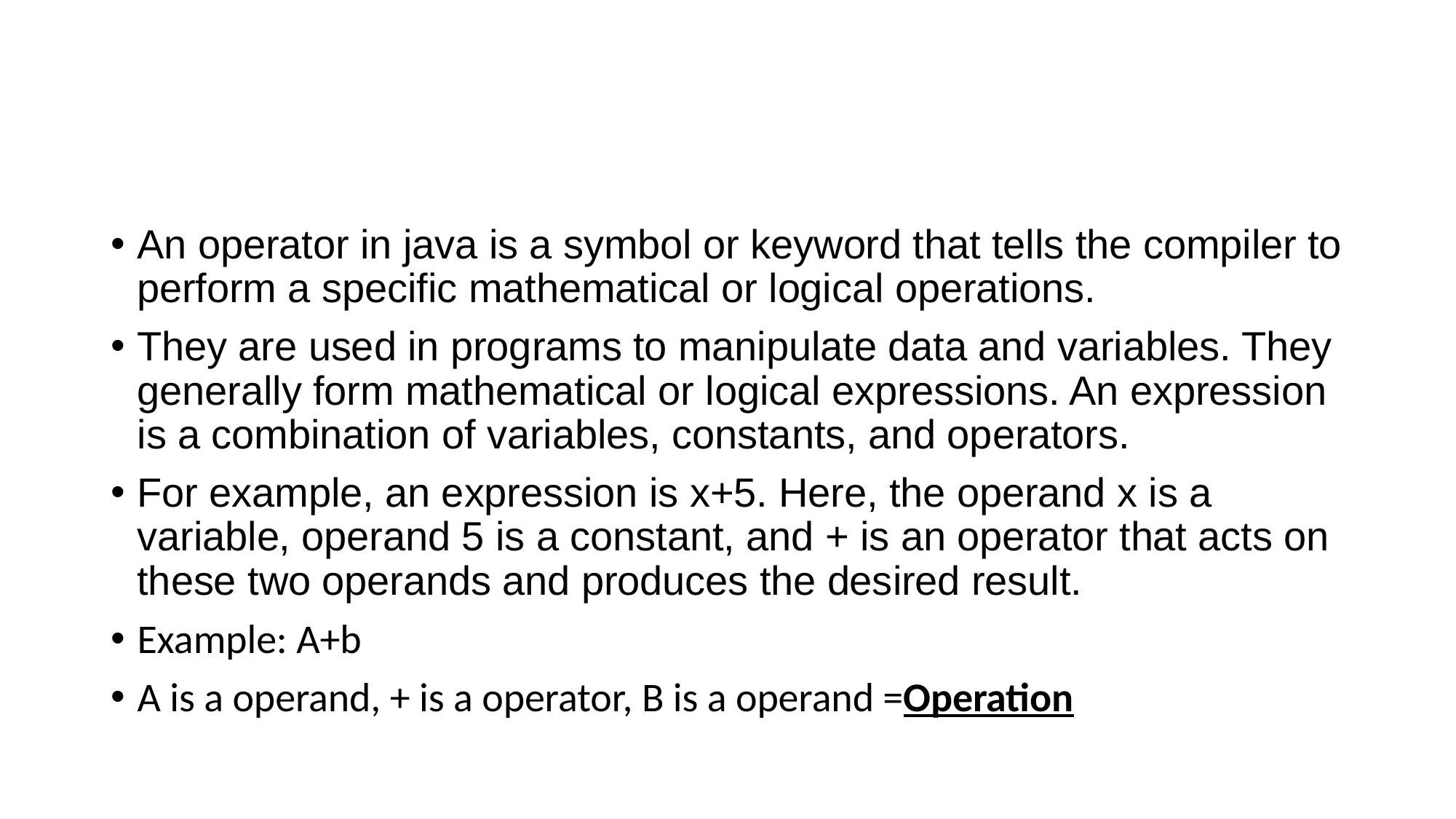

#
An operator in java is a symbol or keyword that tells the compiler to perform a specific mathematical or logical operations.
They are used in programs to manipulate data and variables. They generally form mathematical or logical expressions. An expression is a combination of variables, constants, and operators.
For example, an expression is x+5. Here, the operand x is a variable, operand 5 is a constant, and + is an operator that acts on these two operands and produces the desired result.
Example: A+b
A is a operand, + is a operator, B is a operand =Operation